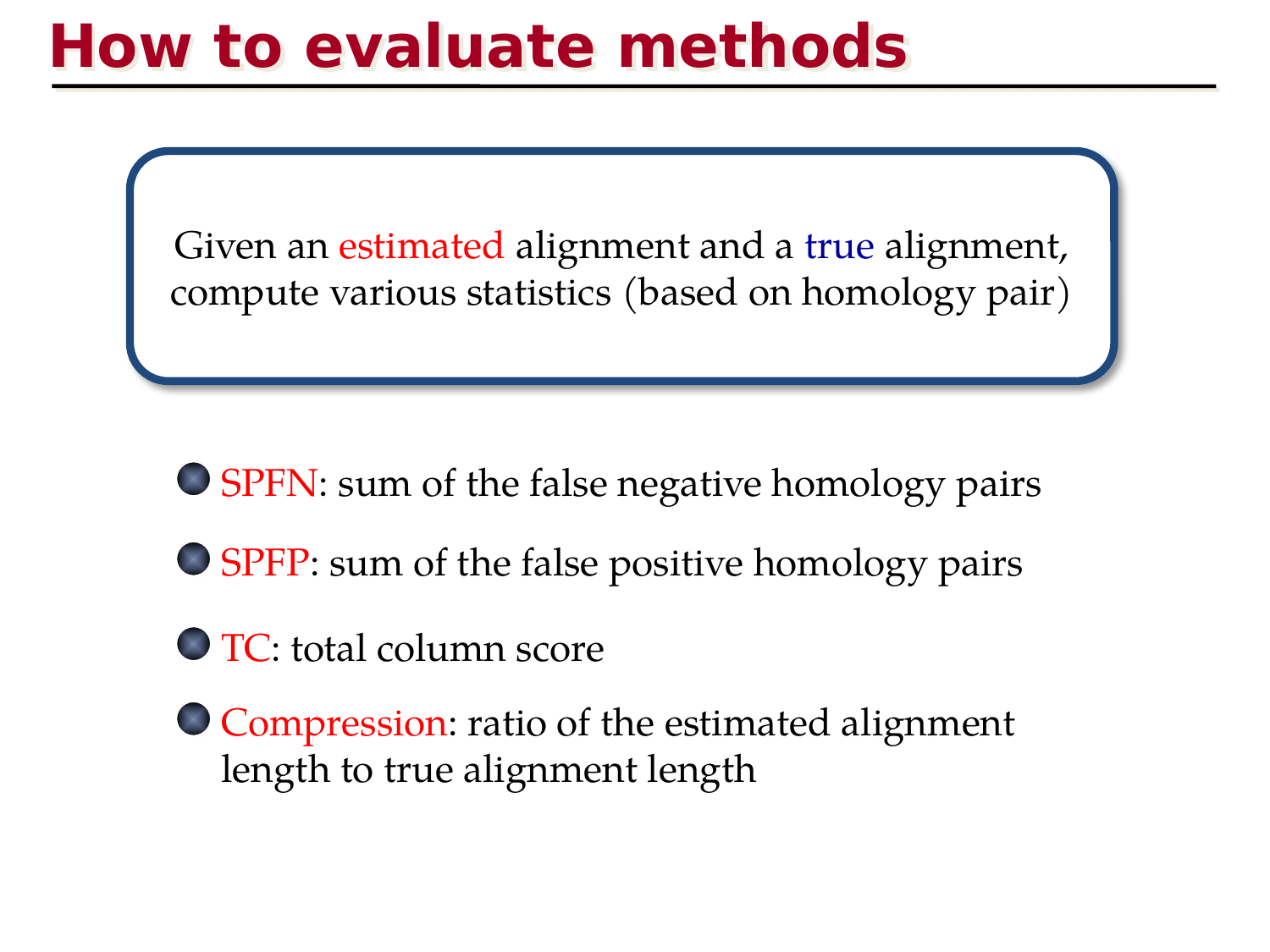

How to evaluate methods

Given an estimated alignment and a true alignment,
compute various statistics (based on homology pair)
SPFN: sum of the false negative homology pairs

SPFP: sum of the false positive homology pairs

TC: total column score

Compression: ratio of the estimated alignment length to true alignment length